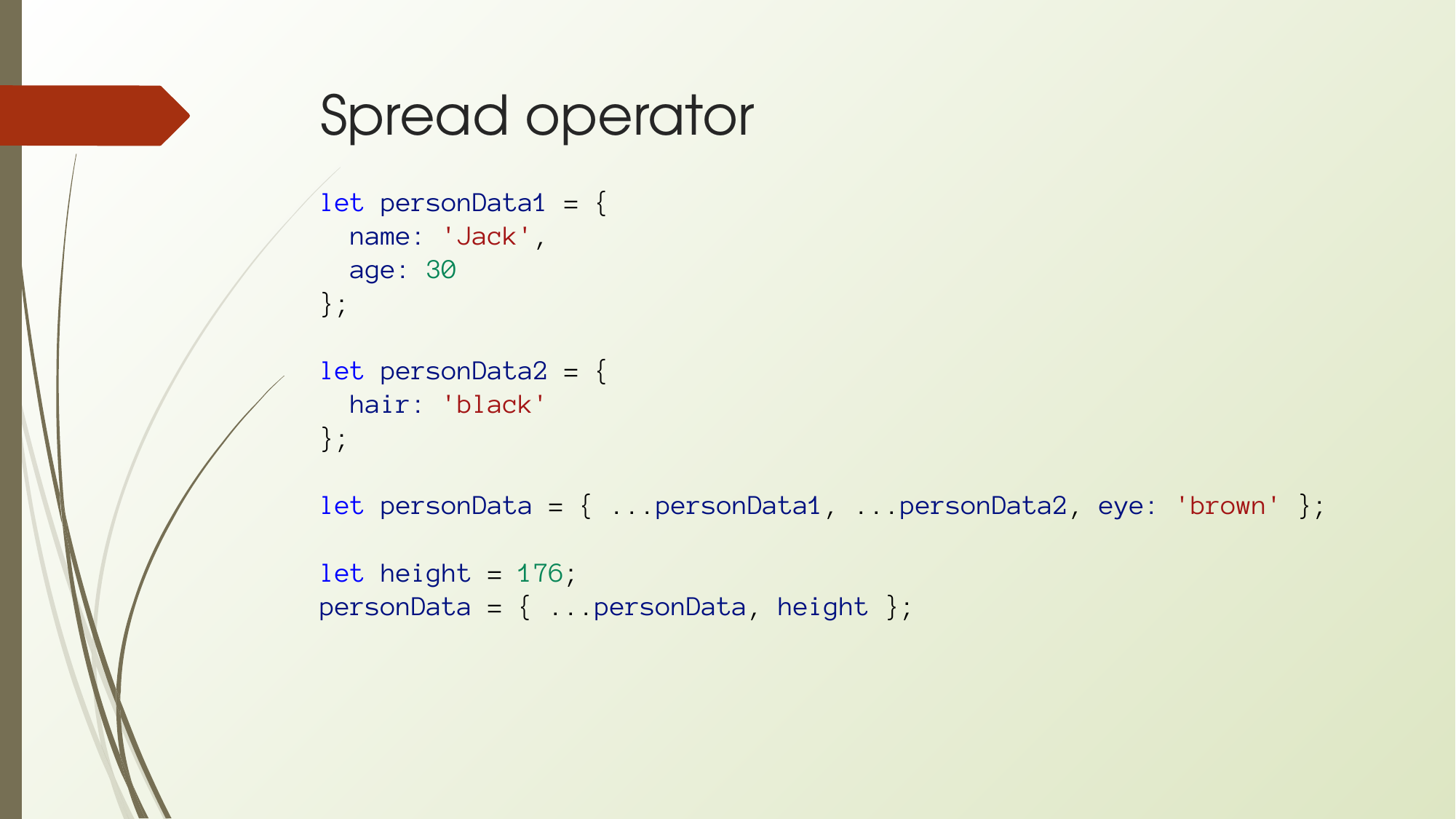

# Spread operator
let personData1 = {
  name: 'Jack',
  age: 30
};

let personData2 = {
  hair: 'black'
};

let personData = { ...personData1, ...personData2, eye: 'brown' };

let height = 176;
personData = { ...personData, height };